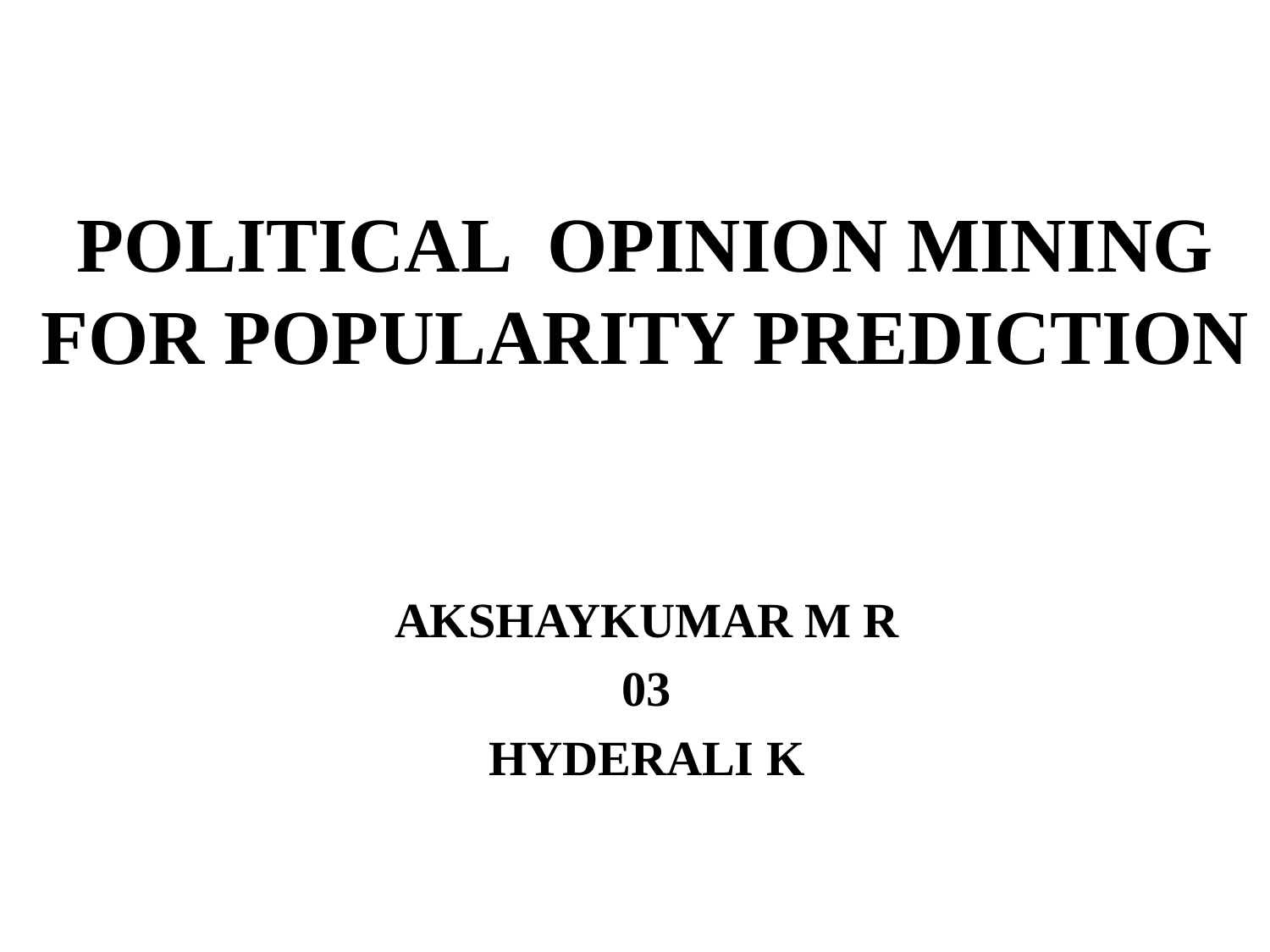

# POLITICAL  OPINION MINING FOR POPULARITY PREDICTION
AKSHAYKUMAR M R
03
HYDERALI K